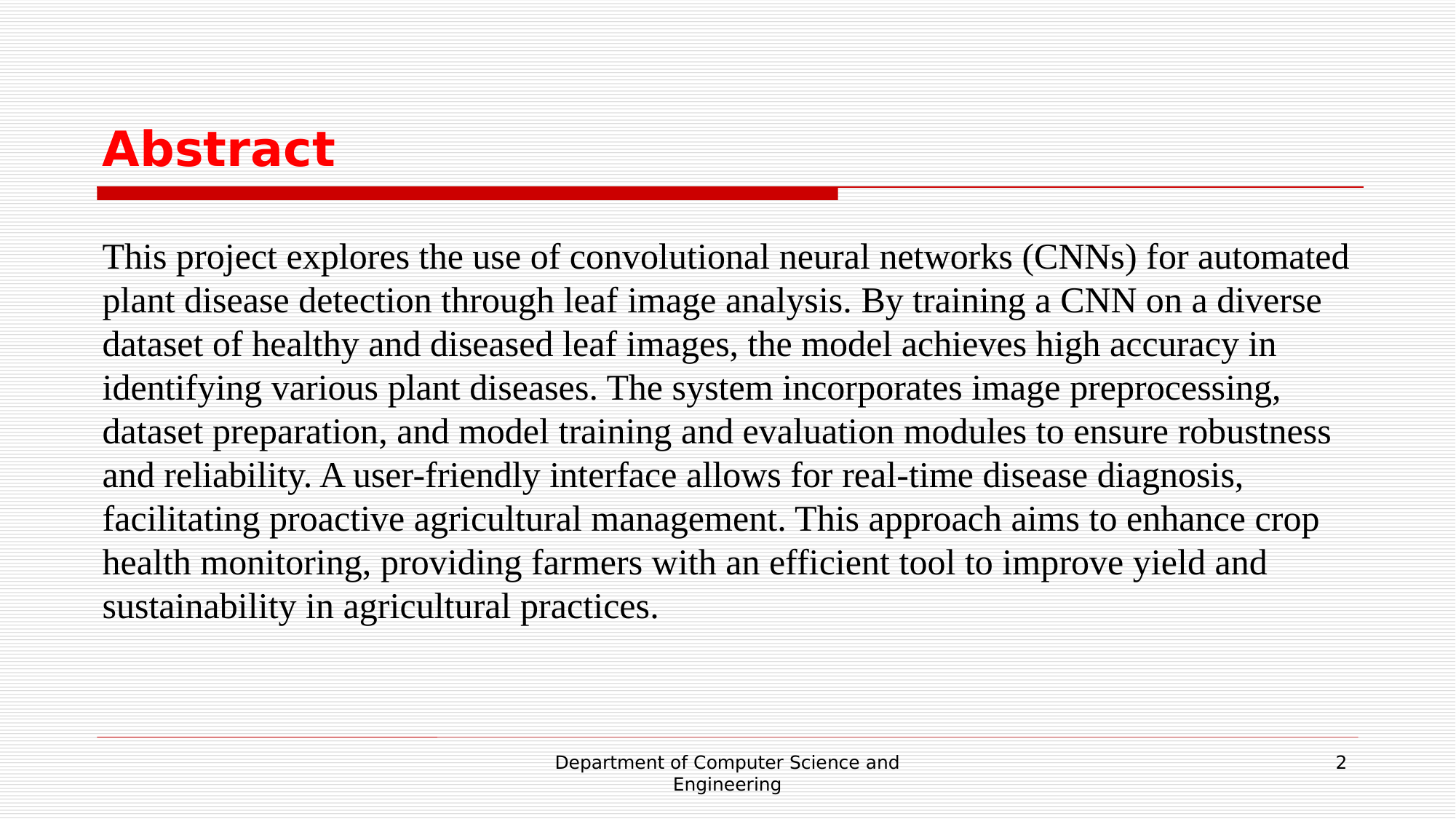

# Abstract
This project explores the use of convolutional neural networks (CNNs) for automated plant disease detection through leaf image analysis. By training a CNN on a diverse dataset of healthy and diseased leaf images, the model achieves high accuracy in identifying various plant diseases. The system incorporates image preprocessing, dataset preparation, and model training and evaluation modules to ensure robustness and reliability. A user-friendly interface allows for real-time disease diagnosis, facilitating proactive agricultural management. This approach aims to enhance crop health monitoring, providing farmers with an efficient tool to improve yield and sustainability in agricultural practices.

Department of Computer Science and Engineering
2